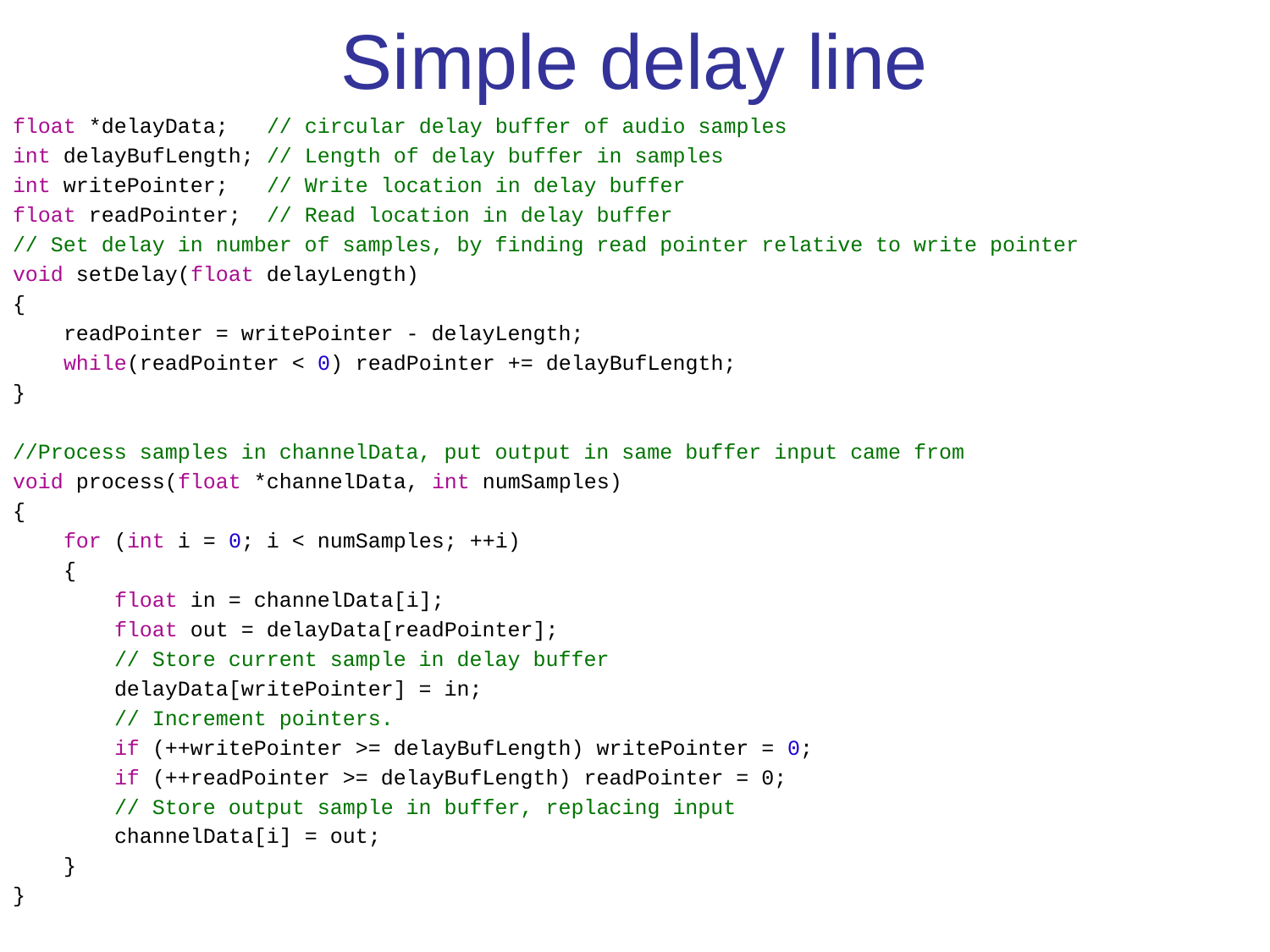

# Simple delay line
float *delayData;   // circular delay buffer of audio samples
int delayBufLength; // Length of delay buffer in samples
int writePointer;   // Write location in delay buffer
float readPointer;  // Read location in delay buffer
// Set delay in number of samples, by finding read pointer relative to write pointer
void setDelay(float delayLength)
{
    readPointer = writePointer - delayLength;
    while(readPointer < 0) readPointer += delayBufLength;
}

//Process samples in channelData, put output in same buffer input came from
void process(float *channelData, int numSamples)
{
    for (int i = 0; i < numSamples; ++i)
    {
        float in = channelData[i];
        float out = delayData[readPointer];
        // Store current sample in delay buffer
        delayData[writePointer] = in;
        // Increment pointers.
        if (++writePointer >= delayBufLength) writePointer = 0;
        if (++readPointer >= delayBufLength) readPointer = 0;
        // Store output sample in buffer, replacing input
        channelData[i] = out;
    }
}